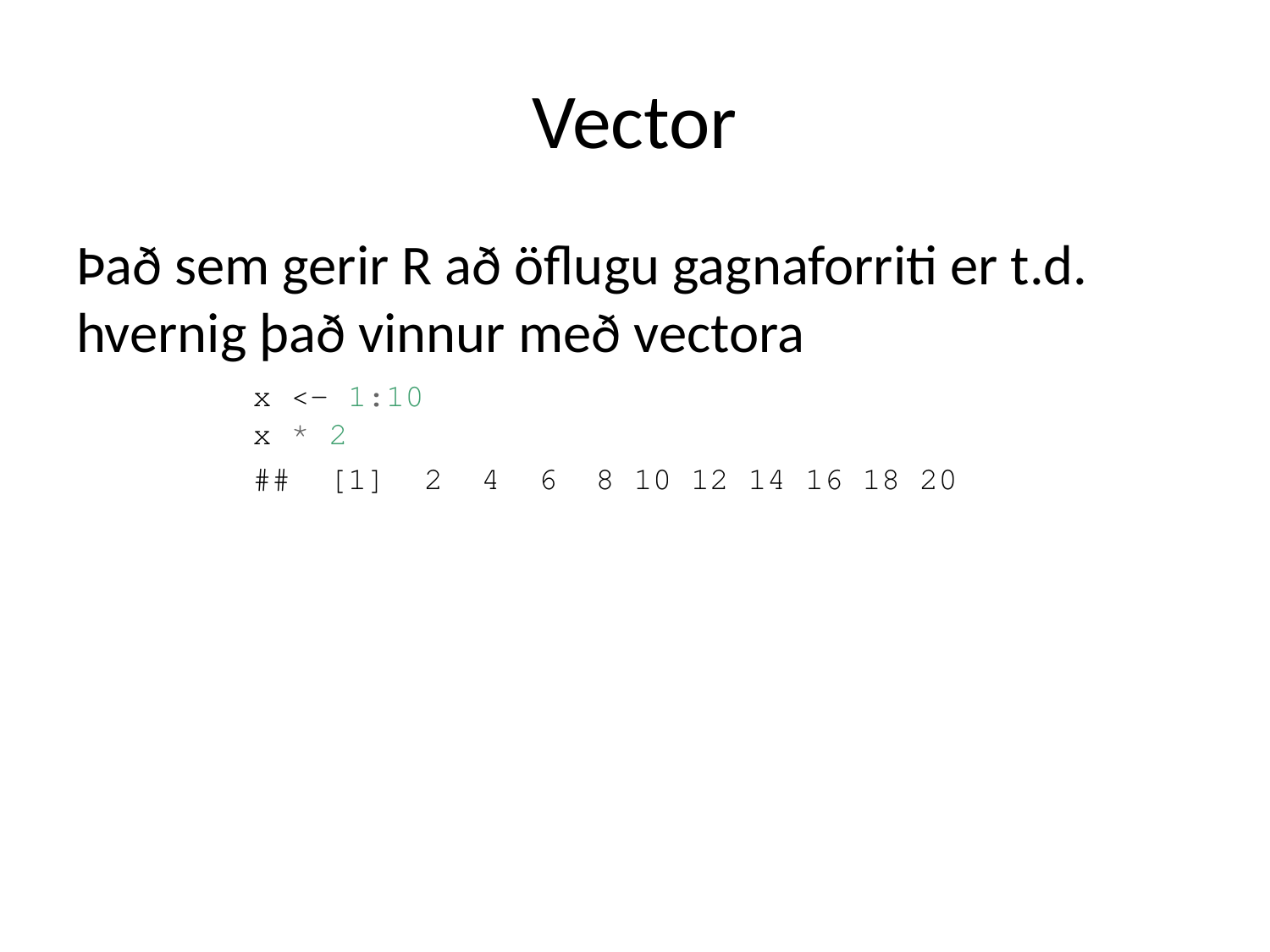

# Vector
Það sem gerir R að öflugu gagnaforriti er t.d. hvernig það vinnur með vectora
x <- 1:10
x * 2
##  [1]  2  4  6  8 10 12 14 16 18 20